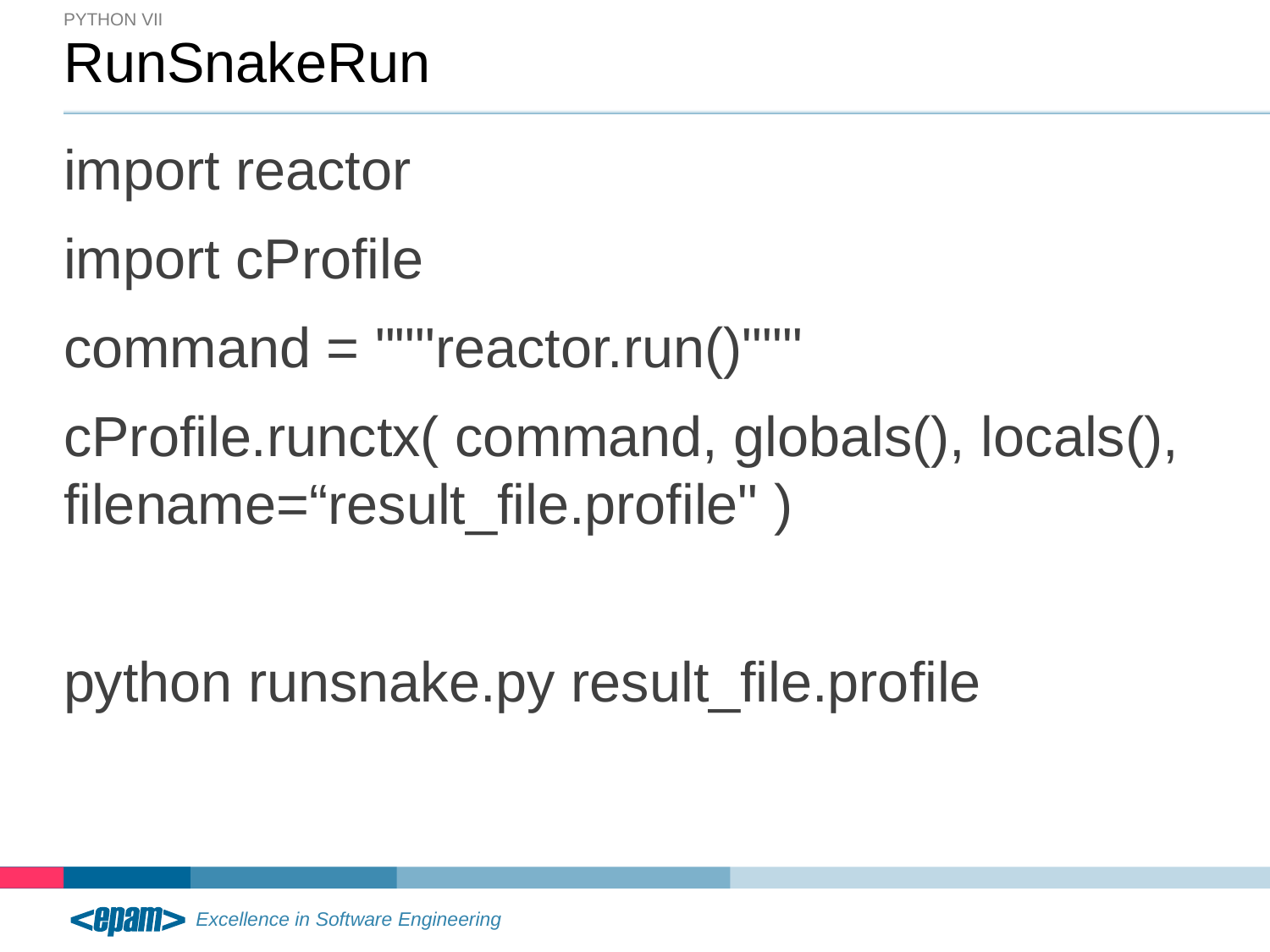

Python VII
# RunSnakeRun
import reactor
import cProfile
command = """reactor.run()"""
cProfile.runctx( command, globals(), locals(), filename=“result_file.profile" )

python runsnake.py result_file.profile